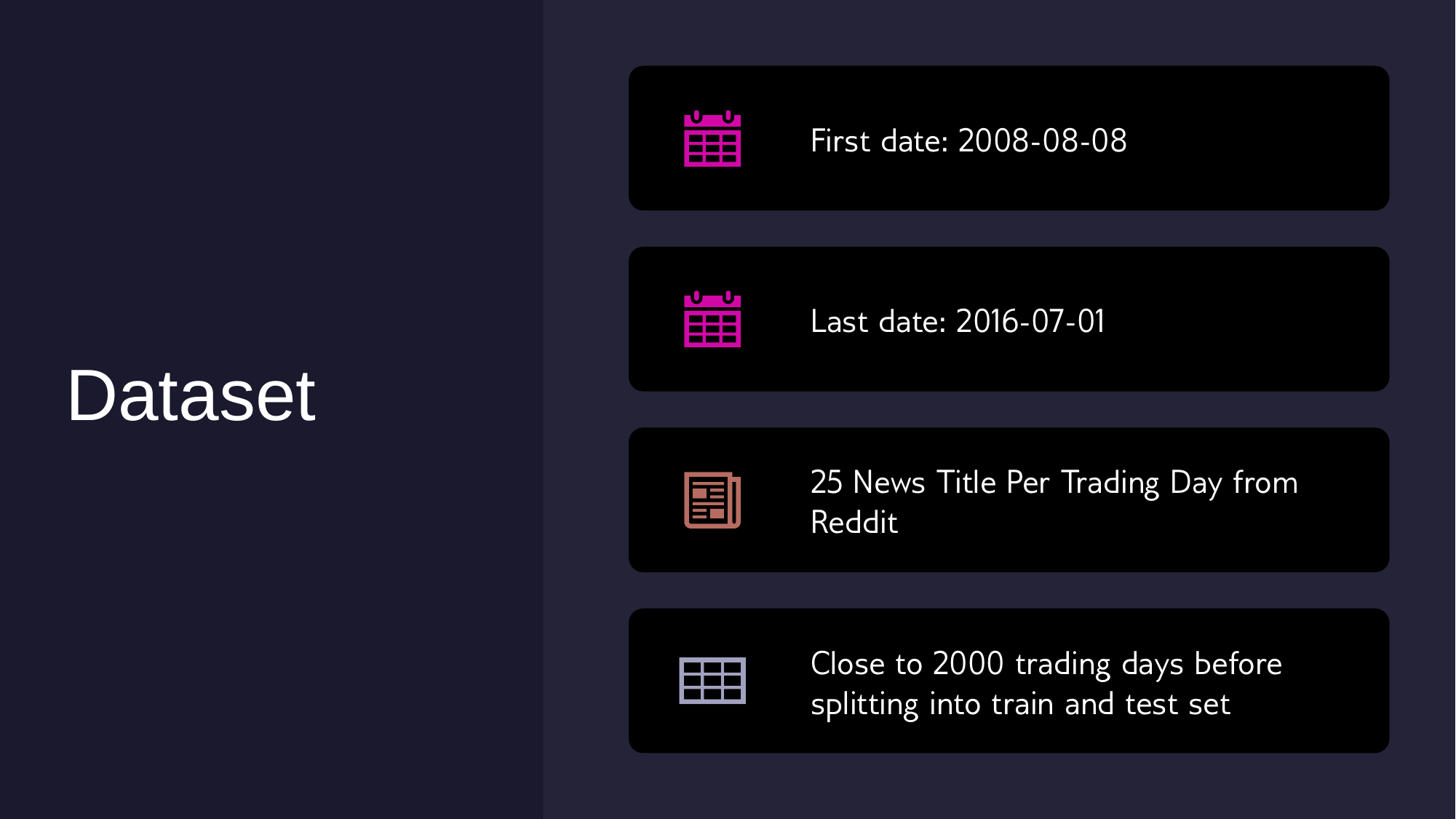

# Dataset
First date: 2008-08-08
Last date: 2016-07-01
25 News Title Per Trading Day from Reddit
Close to 2000 trading days before splitting into train and test set